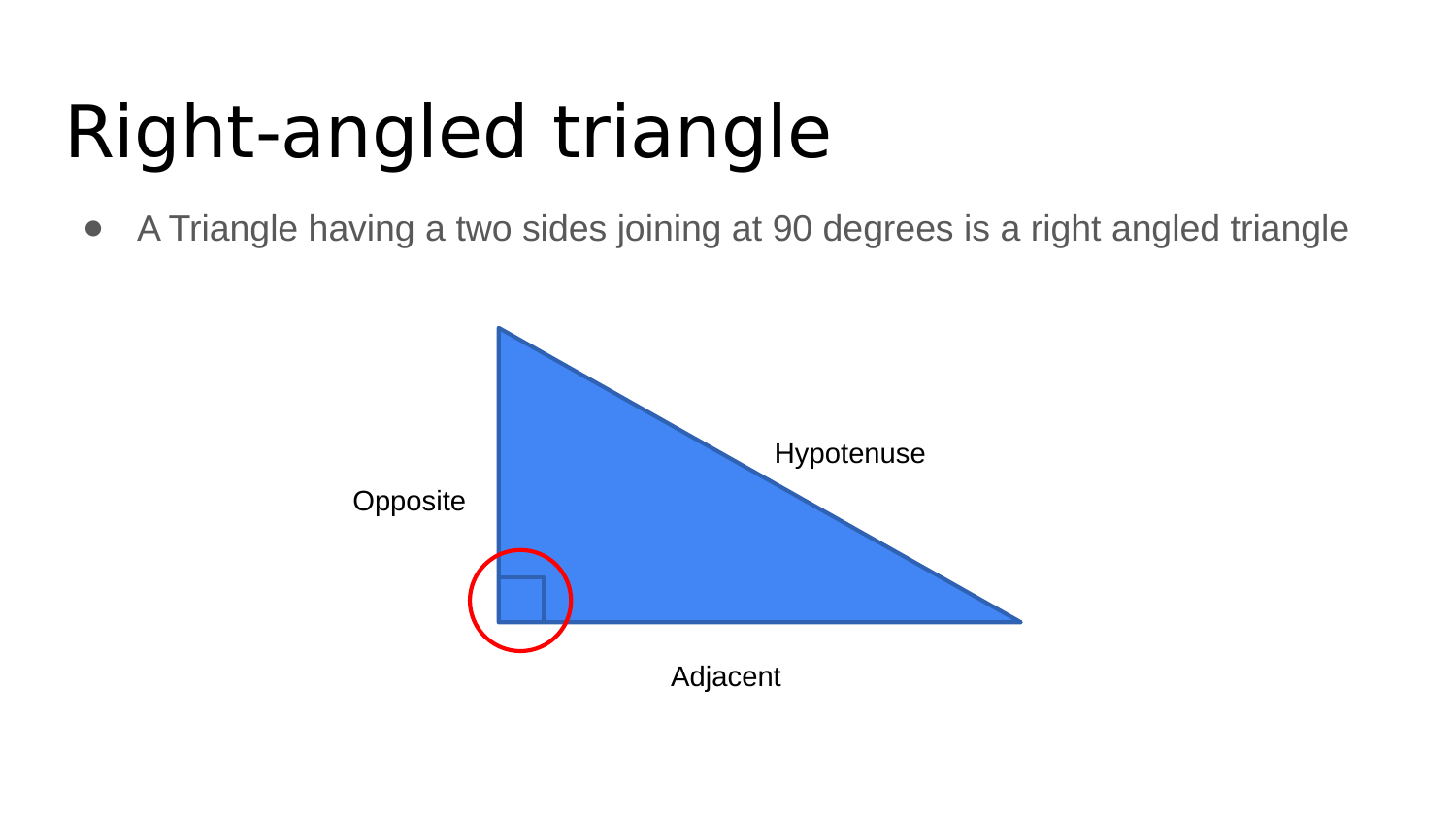

# Right-angled triangle
A Triangle having a two sides joining at 90 degrees is a right angled triangle

Hypotenuse
Opposite

Adjacent